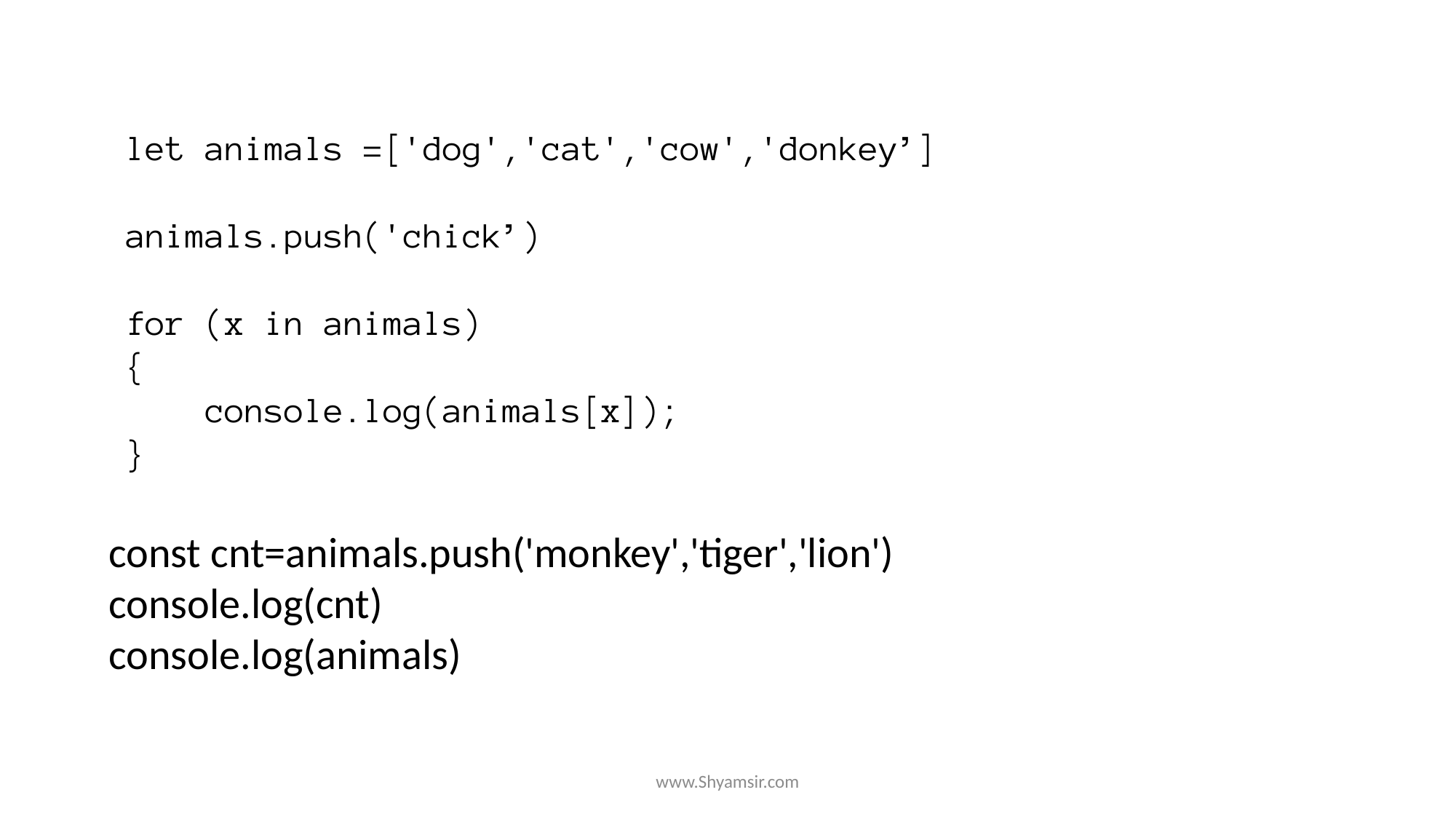

let animals =['dog','cat','cow','donkey’]

animals.push('chick’)

for (x in animals)
{
    console.log(animals[x]);
}
const cnt=animals.push('monkey','tiger','lion')
console.log(cnt)
console.log(animals)
www.Shyamsir.com